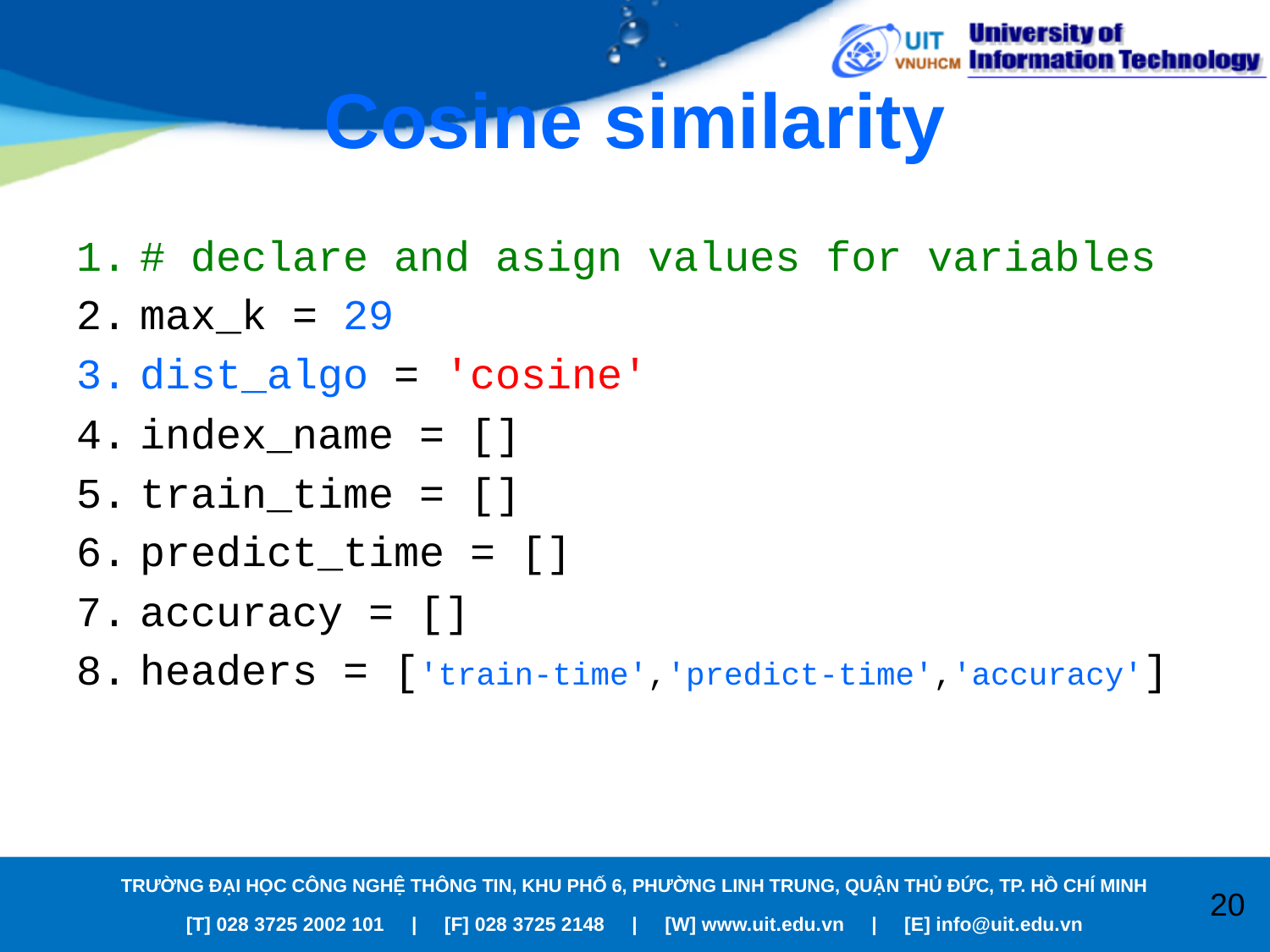

# Cosine similarity
# declare and asign values for variables
max_k = 29
dist_algo = 'cosine'
index_name = []
train_time = []
predict_time = []
accuracy = []
headers = ['train-time','predict-time','accuracy']